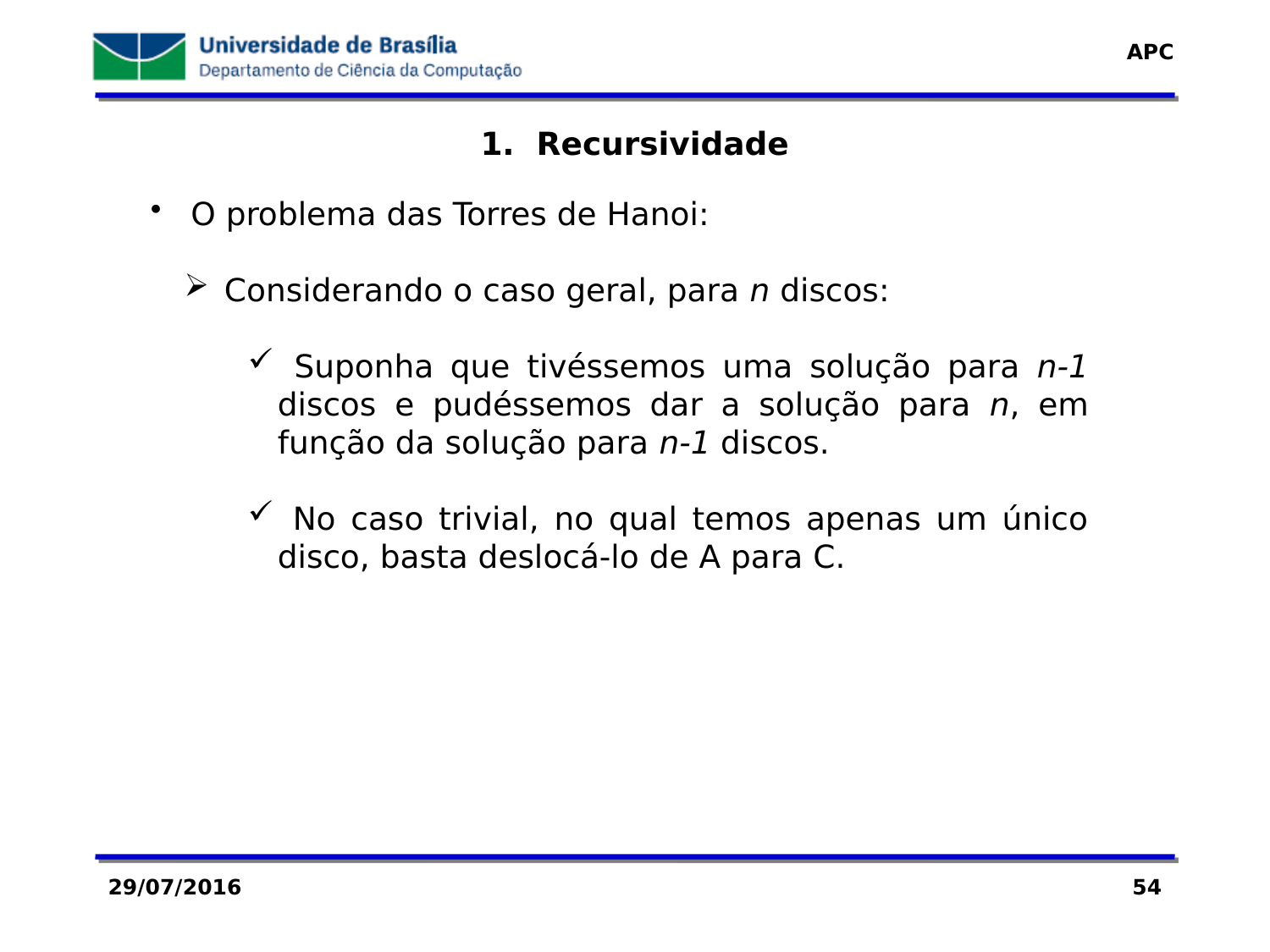

1.  Recursividade
 O problema das Torres de Hanoi:

 Considerando o caso geral, para n discos:

 Suponha que tivéssemos uma solução para n-1 discos e pudéssemos dar a solução para n, em função da solução para n-1 discos.

 No caso trivial, no qual temos apenas um único disco, basta deslocá-lo de A para C.
29/07/2016
54